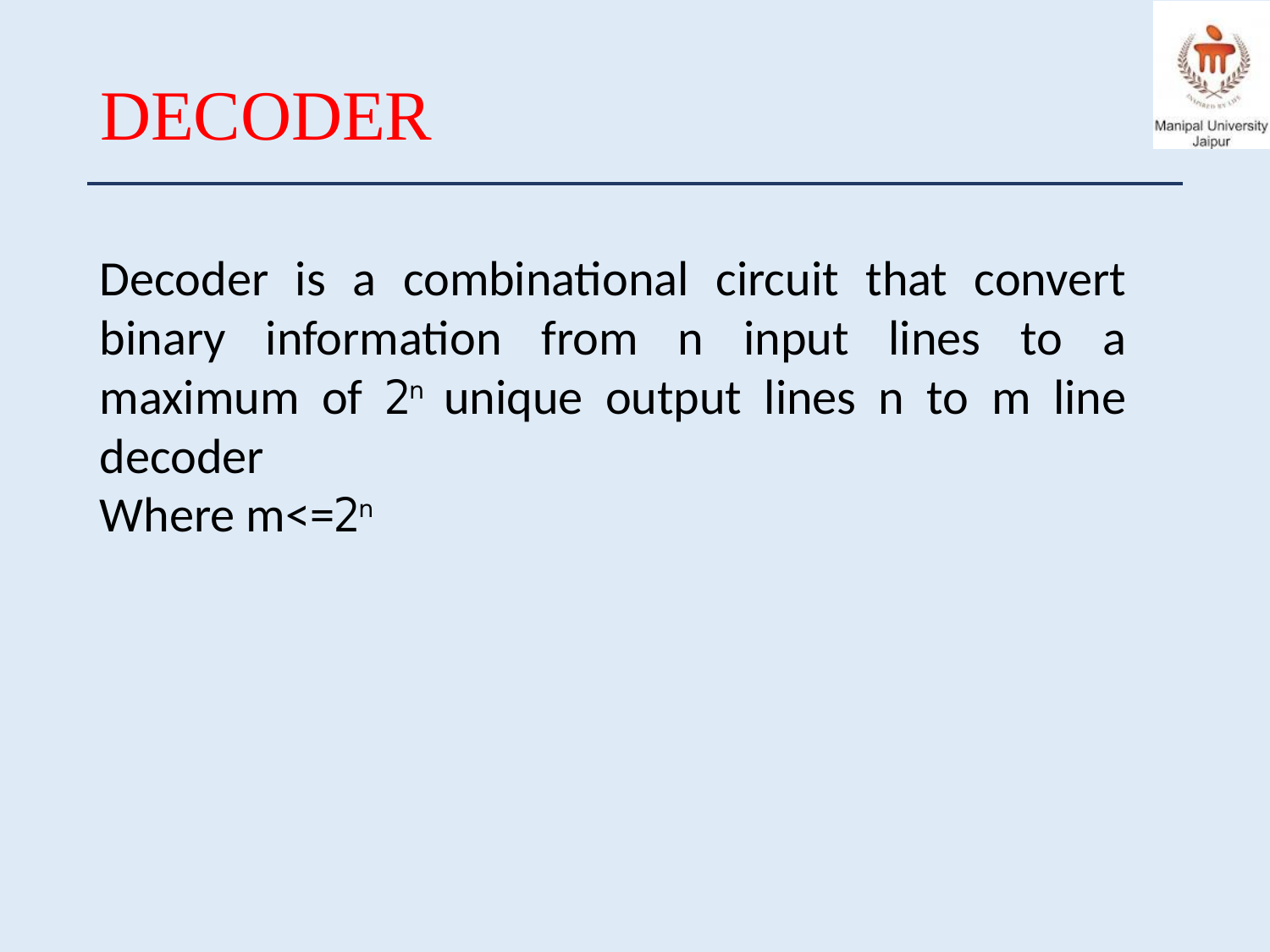

# DECODER
Decoder is a combinational circuit that convert binary information from n input lines to a maximum of 2n unique output lines n to m line decoder
Where m<=2n